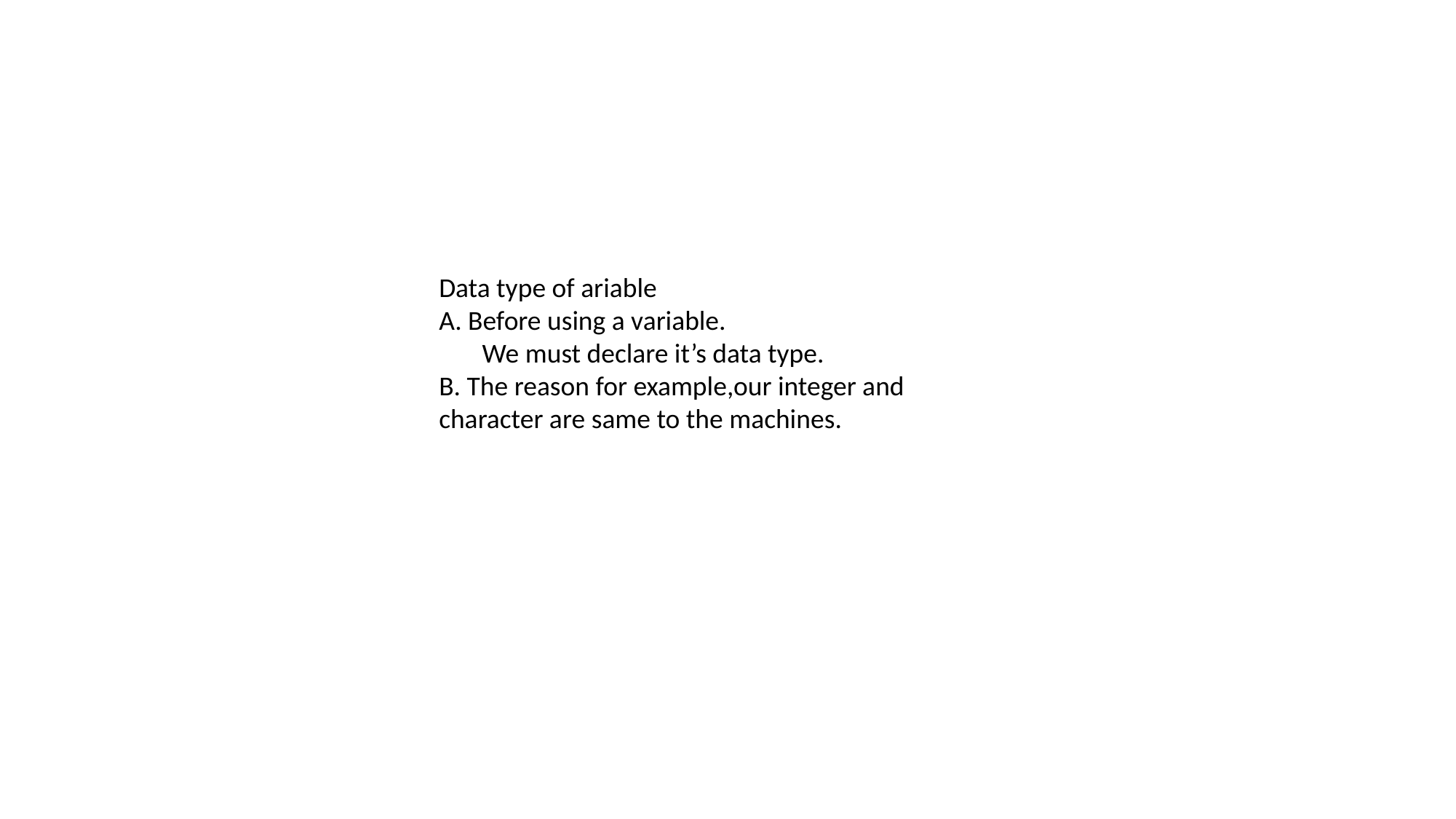

Data type of ariable
A. Before using a variable.
       We must declare it’s data type.
B. The reason for example,our integer and character are same to the machines.